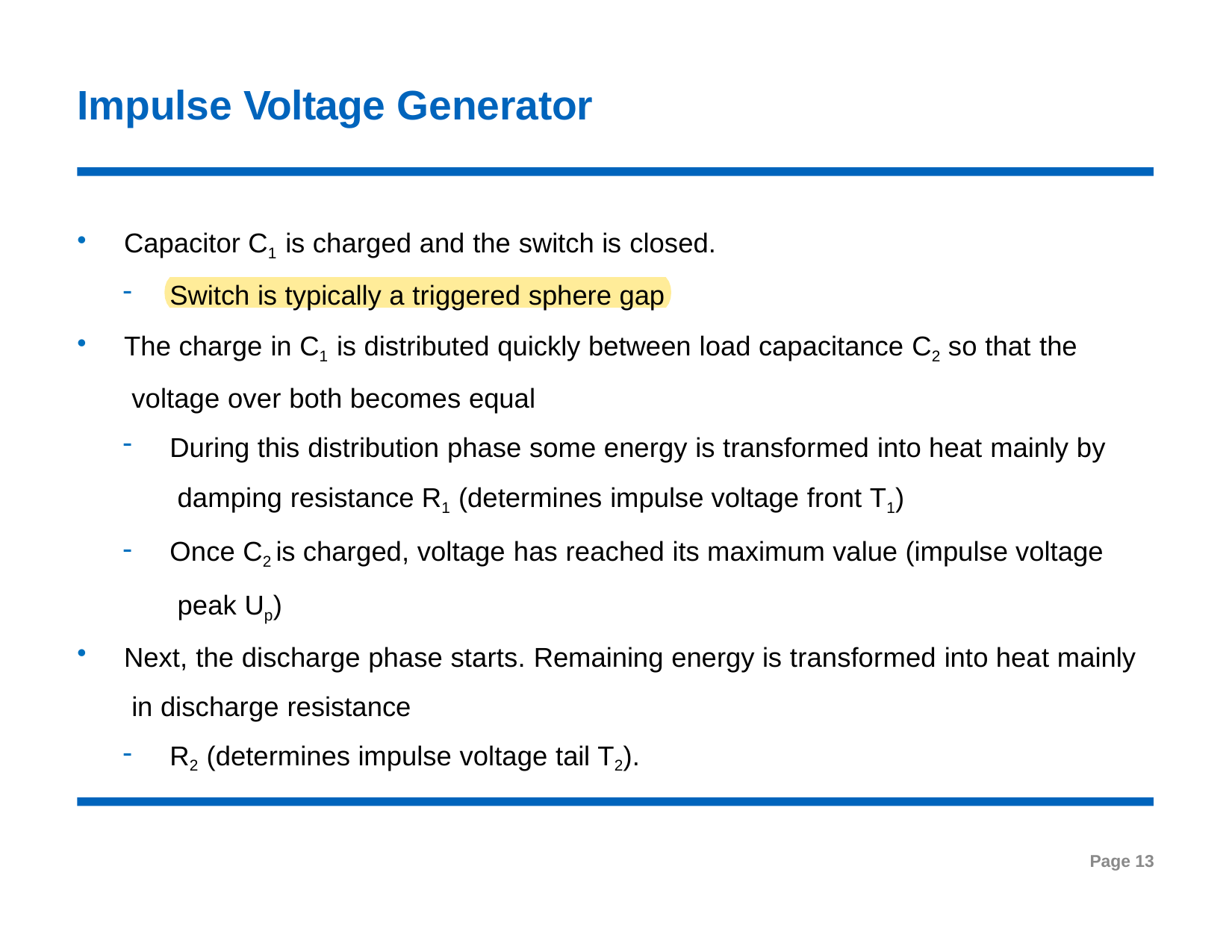

# Impulse Voltage Generator

Capacitor C1 is charged and the switch is closed.
Switch is typically a triggered sphere gap
The charge in C1 is distributed quickly between load capacitance C2 so that the  voltage over both becomes equal
During this distribution phase some energy is transformed into heat mainly by  damping resistance R1 (determines impulse voltage front T1)
Once C2 is charged, voltage has reached its maximum value (impulse voltage  peak Up)
Next, the discharge phase starts. Remaining energy is transformed into heat mainly  in discharge resistance
R2 (determines impulse voltage tail T2).

Page 13